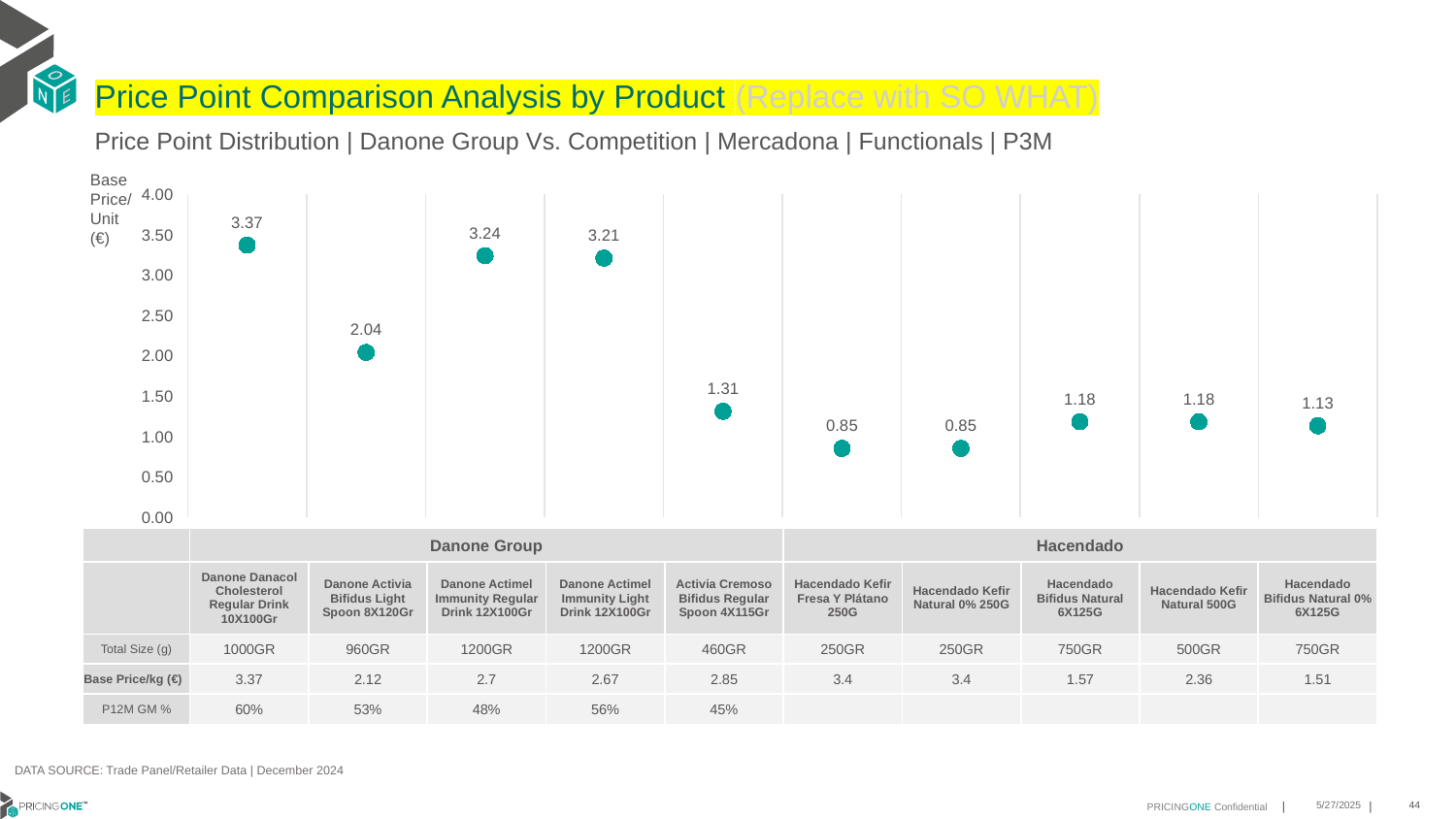

# Price Point Comparison Analysis by Product (Replace with SO WHAT)
Price Point Distribution | Danone Group Vs. Competition | Mercadona | Functionals | P3M
Base Price/Unit (€)

### Chart

| Category | Base Price/Unit |
|---|---|
| Danone Danacol Cholesterol Regular Drink 10X100Gr | 3.37 |
| Danone Activia Bifidus Light Spoon 8X120Gr | 2.04 |
| Danone Actimel Immunity Regular Drink 12X100Gr | 3.24 |
| Danone Actimel Immunity Light Drink 12X100Gr | 3.21 |
| Activia Cremoso Bifidus Regular Spoon 4X115Gr | 1.31 |
| Hacendado Kefir Fresa Y Plátano 250G | 0.85 |
| Hacendado Kefir Natural 0% 250G | 0.85 |
| Hacendado Bifidus Natural 6X125G | 1.18 |
| Hacendado Kefir Natural 500G | 1.18 |
| Hacendado Bifidus Natural 0% 6X125G | 1.13 |
|  | Danone Group | Danone Group | Danone Group | Danone Group | Danone Group | Hacendado | Hacendado | Hacendado | Hacendado | Hacendado |
| --- | --- | --- | --- | --- | --- | --- | --- | --- | --- | --- |
|  | Danone Danacol Cholesterol Regular Drink 10X100Gr | Danone Activia Bifidus Light Spoon 8X120Gr | Danone Actimel Immunity Regular Drink 12X100Gr | Danone Actimel Immunity Light Drink 12X100Gr | Activia Cremoso Bifidus Regular Spoon 4X115Gr | Hacendado Kefir Fresa Y Plátano 250G | Hacendado Kefir Natural 0% 250G | Hacendado Bifidus Natural 6X125G | Hacendado Kefir Natural 500G | Hacendado Bifidus Natural 0% 6X125G |
| Total Size (g) | 1000GR | 960GR | 1200GR | 1200GR | 460GR | 250GR | 250GR | 750GR | 500GR | 750GR |
| Base Price/kg (€) | 3.37 | 2.12 | 2.7 | 2.67 | 2.85 | 3.4 | 3.4 | 1.57 | 2.36 | 1.51 |
| P12M GM % | 60% | 53% | 48% | 56% | 45% |  |  |  |  |  |
DATA SOURCE: Trade Panel/Retailer Data | December 2024

5/27/2025
44